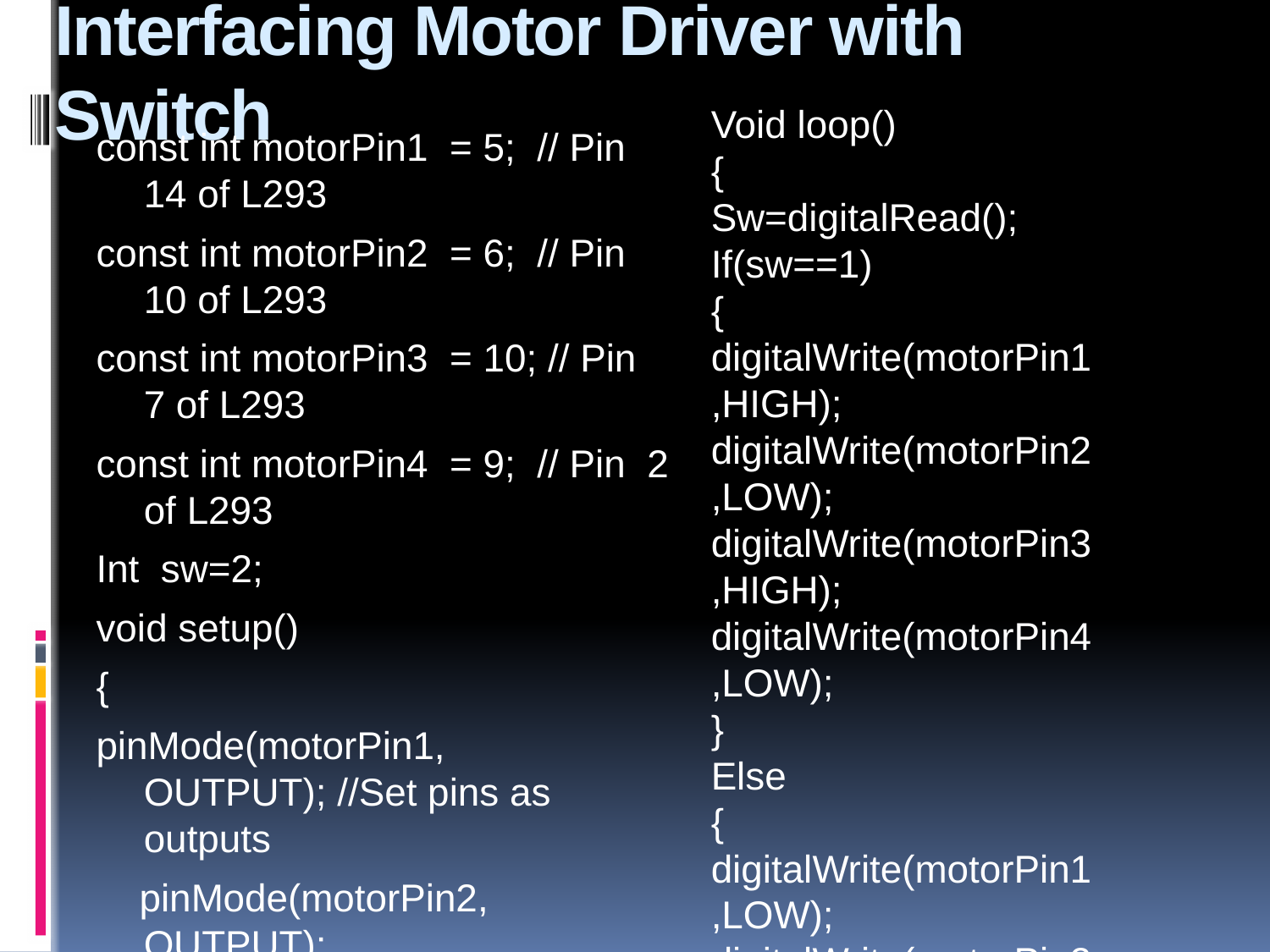

# Interfacing Motor Driver with Switch
Void loop()
{
Sw=digitalRead();
If(sw==1)
{
digitalWrite(motorPin1,HIGH);
digitalWrite(motorPin2,LOW);
digitalWrite(motorPin3,HIGH);
digitalWrite(motorPin4,LOW);
}
Else
{
digitalWrite(motorPin1,LOW);
digitalWrite(motorPin2,LOW);
digitalWrite(motorPin3,LOW);
digitalWrite(motorPin4,LOW);
}

const int motorPin1  = 5;  // Pin 14 of L293
const int motorPin2  = 6;  // Pin 10 of L293
const int motorPin3  = 10; // Pin  7 of L293
const int motorPin4  = 9;  // Pin  2 of L293
Int  sw=2;
void setup()
{
pinMode(motorPin1, OUTPUT); //Set pins as outputs
    pinMode(motorPin2, OUTPUT);
    pinMode(motorPin3, OUTPUT);
    pinMode(motorPin4, OUTPUT);
pinMode(sw,INPUT);
    }